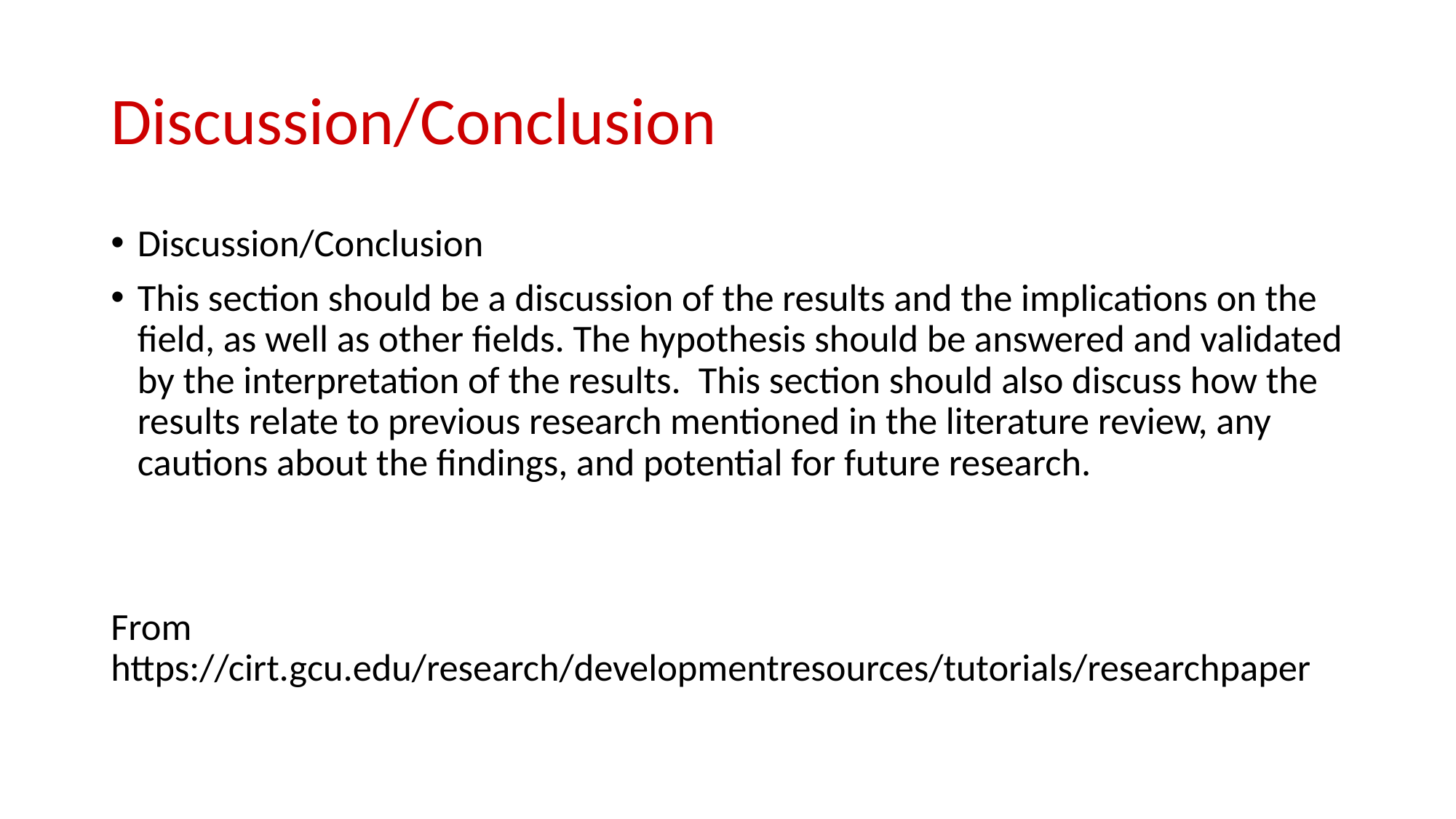

# Discussion/Conclusion
Discussion/Conclusion
This section should be a discussion of the results and the implications on the field, as well as other fields. The hypothesis should be answered and validated by the interpretation of the results.  This section should also discuss how the results relate to previous research mentioned in the literature review, any cautions about the findings, and potential for future research.

From https://cirt.gcu.edu/research/developmentresources/tutorials/researchpaper